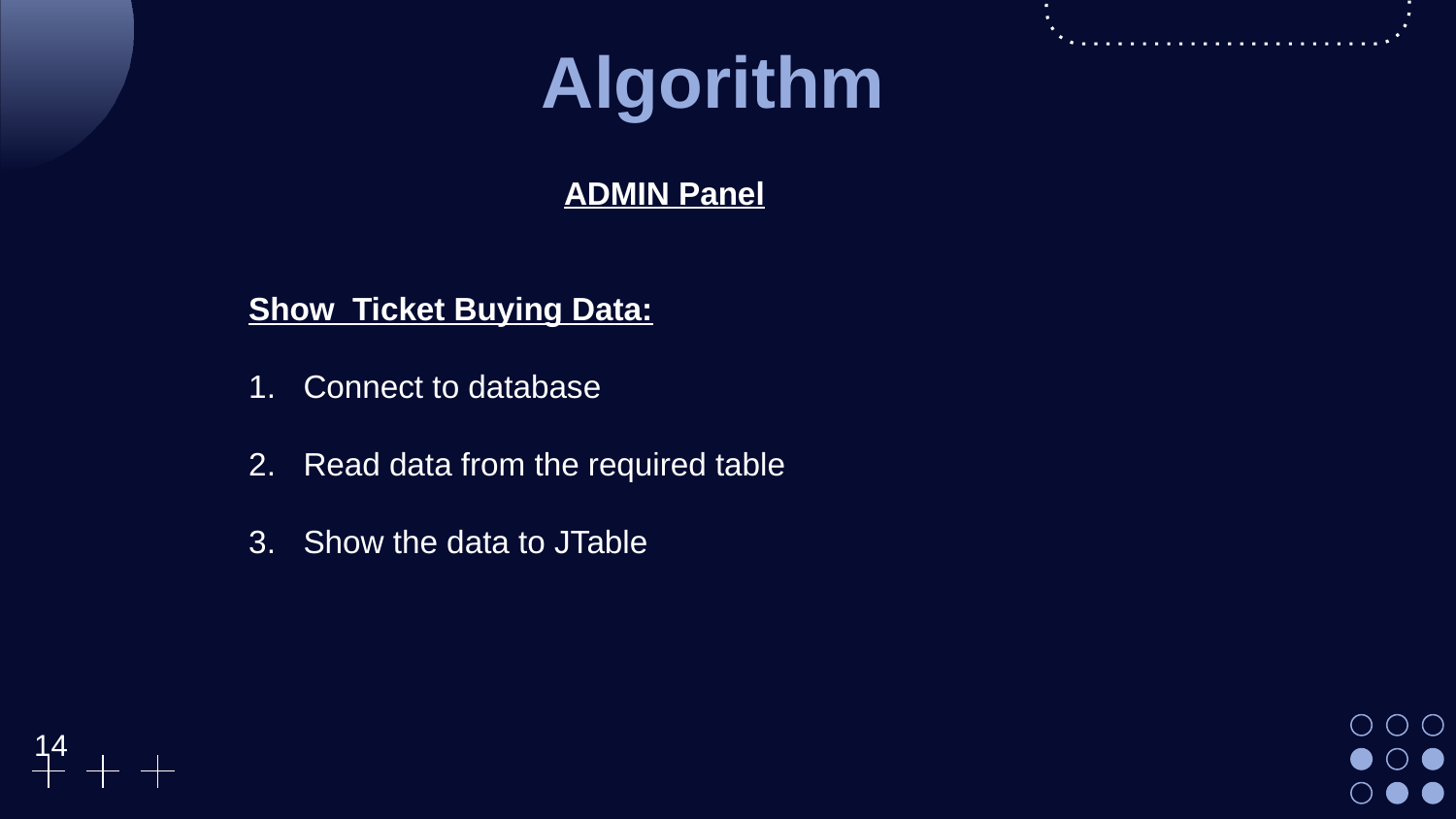

# Algorithm
ADMIN Panel

Show  Ticket Buying Data:
Connect to database
Read data from the required table
Show the data to JTable
14